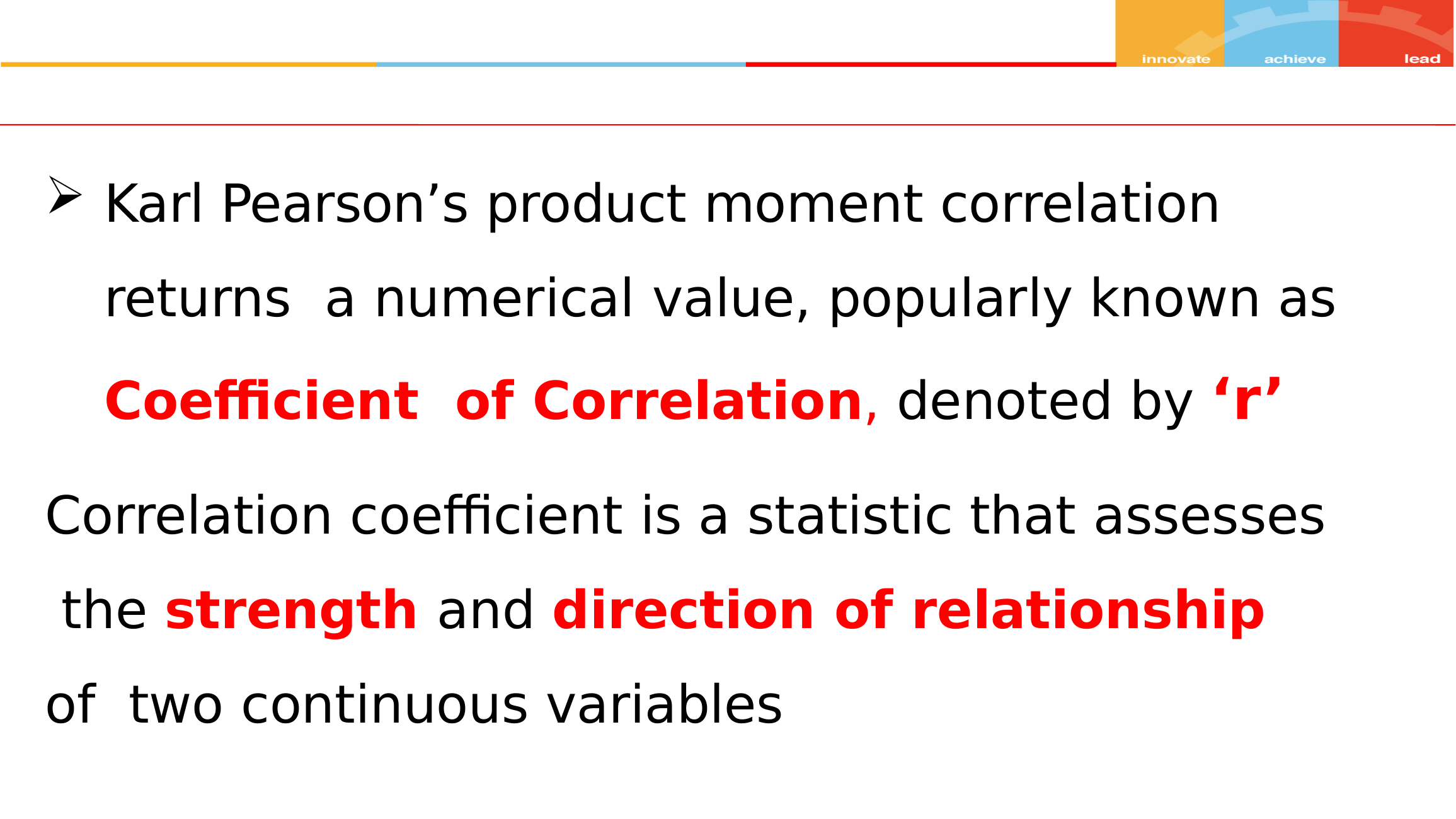

Karl Pearson’s product moment correlation returns  a numerical value, popularly known as Coefficient  of Correlation, denoted by ‘r’
Correlation coefficient is a statistic that assesses  the strength and direction of relationship of  two continuous variables
|